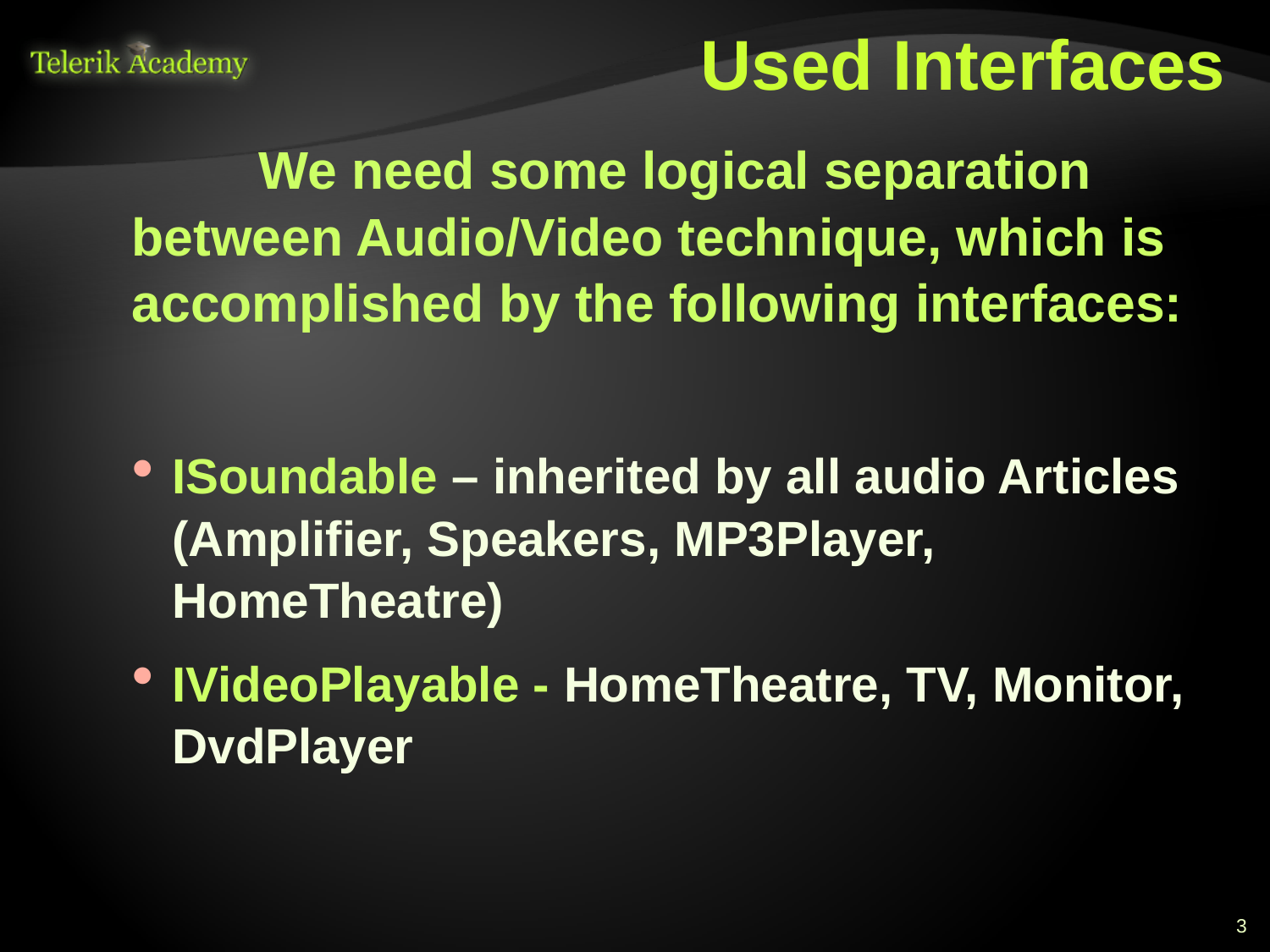

# Used Interfaces
		We need some logical separation between Audio/Video technique, which is accomplished by the following interfaces:

ISoundable – inherited by all audio Articles (Amplifier, Speakers, MP3Player, HomeTheatre)
IVideoPlayable - HomeTheatre, TV, Monitor, DvdPlayer

3